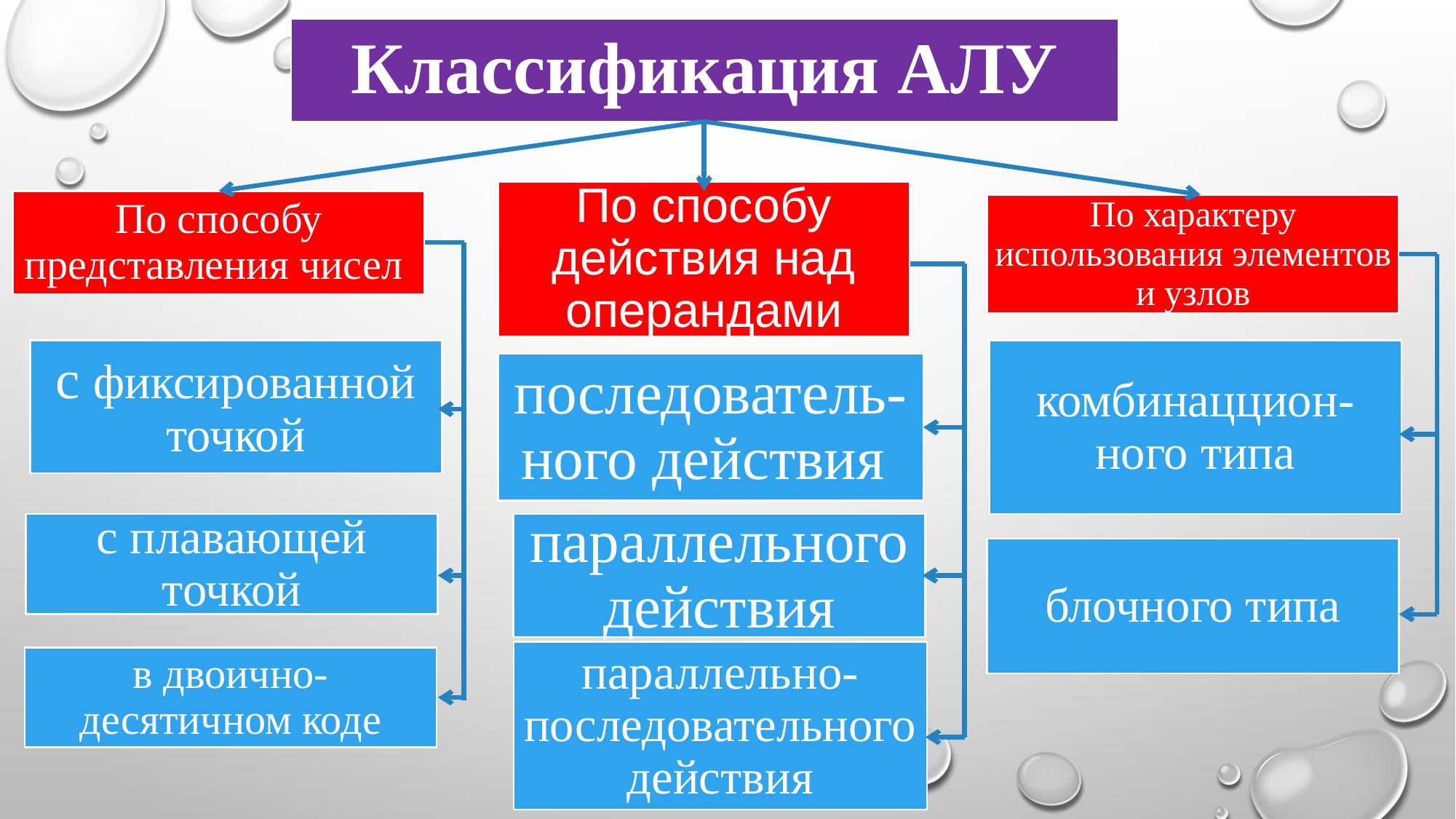

Классификация АЛУ
По способу действия над операндами
По способу представления чисел
По характеру использования элементов и узлов
блочного типа
с фиксированной точкой
комбинаццион-ного типа
последователь-ного действия
с плавающей точкой
параллельного действия
параллельно-последовательного действия
в двоично-десятичном коде